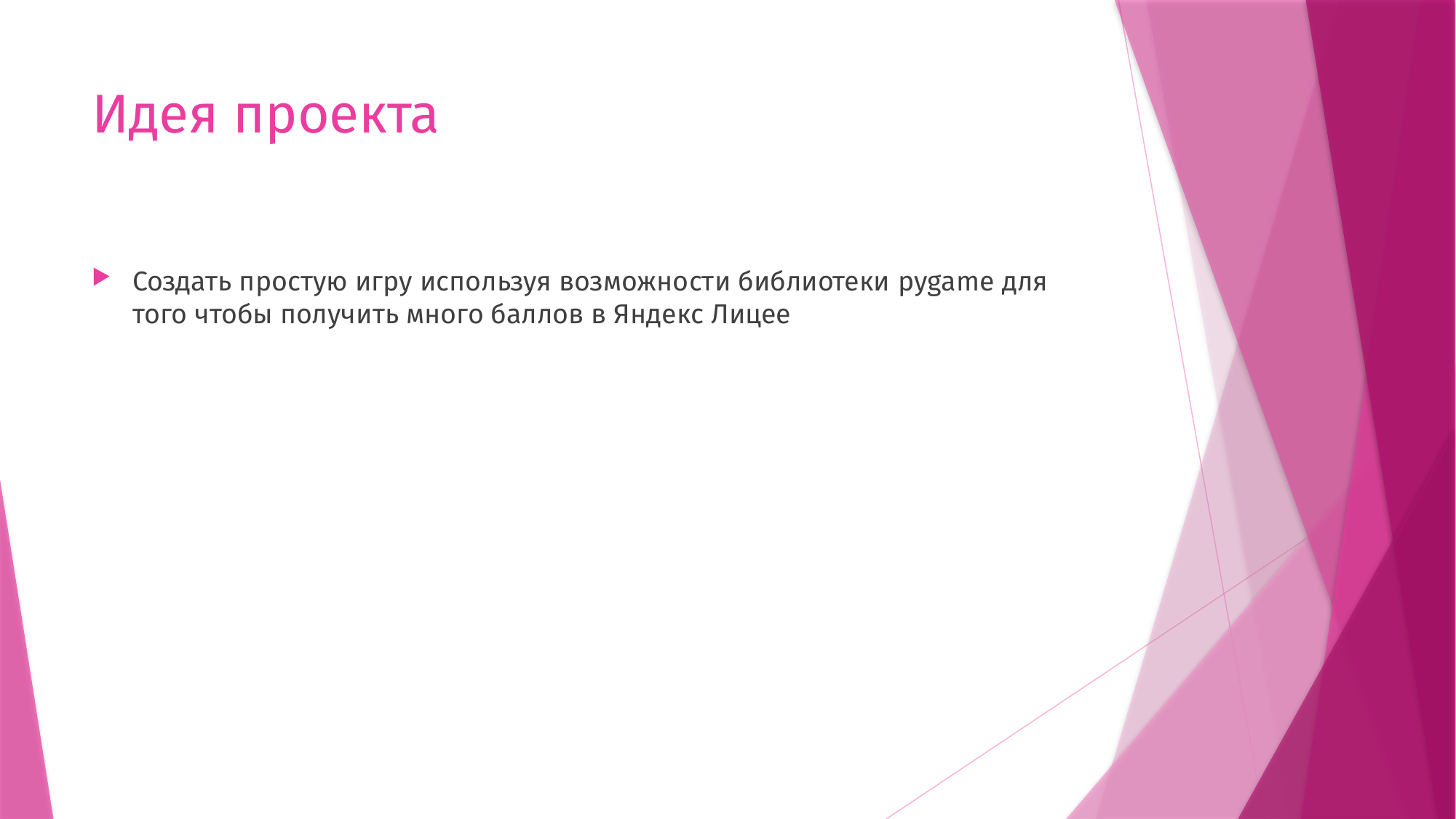

# Идея проекта
Создать простую игру используя возможности библиотеки pygame для того чтобы получить много баллов в Яндекс Лицее